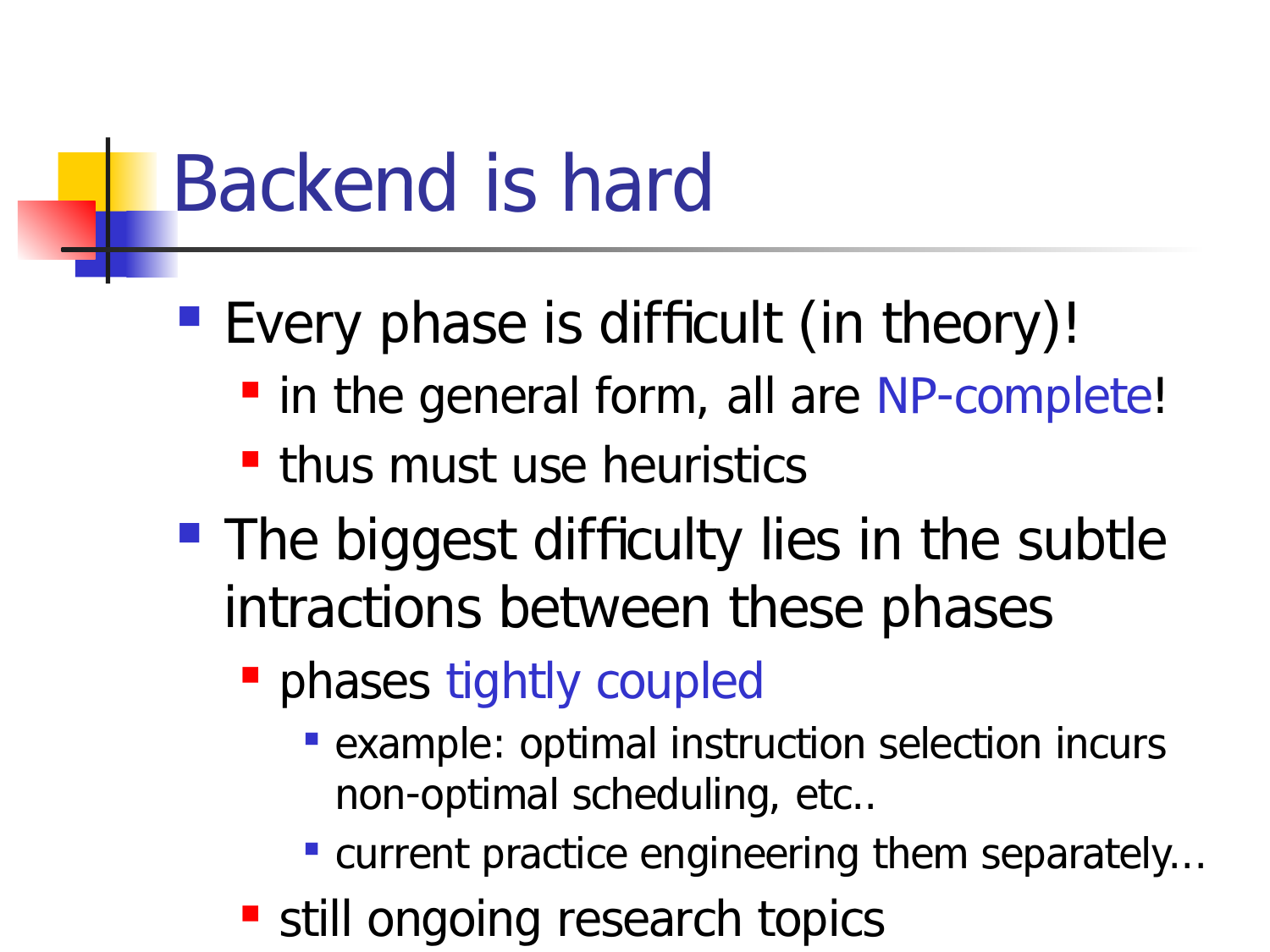

# Backend is hard
Every phase is difficult (in theory)!
in the general form, all are NP-complete!
thus must use heuristics
The biggest difficulty lies in the subtle intractions between these phases
phases tightly coupled
example: optimal instruction selection incurs non-optimal scheduling, etc..
current practice engineering them separately...
still ongoing research topics